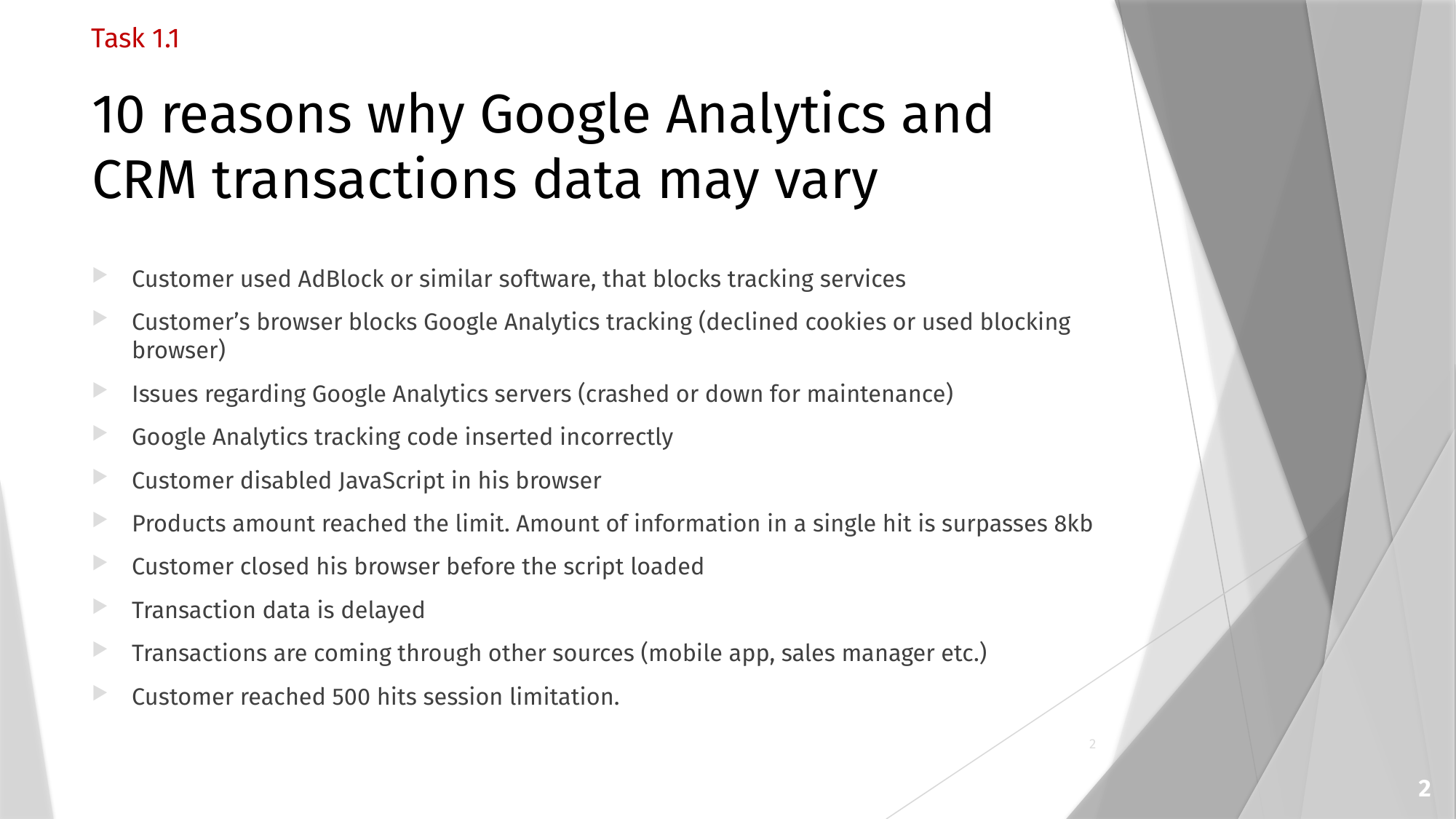

Task 1.1
# 10 reasons why Google Analytics and CRM transactions data may vary
Customer used AdBlock or similar software, that blocks tracking services
Customer’s browser blocks Google Analytics tracking (declined cookies or used blocking browser)
Issues regarding Google Analytics servers (crashed or down for maintenance)
Google Analytics tracking code inserted incorrectly
Customer disabled JavaScript in his browser
Products amount reached the limit. Amount of information in a single hit is surpasses 8kb
Customer closed his browser before the script loaded
Transaction data is delayed
Transactions are coming through other sources (mobile app, sales manager etc.)
Customer reached 500 hits session limitation.

2
2